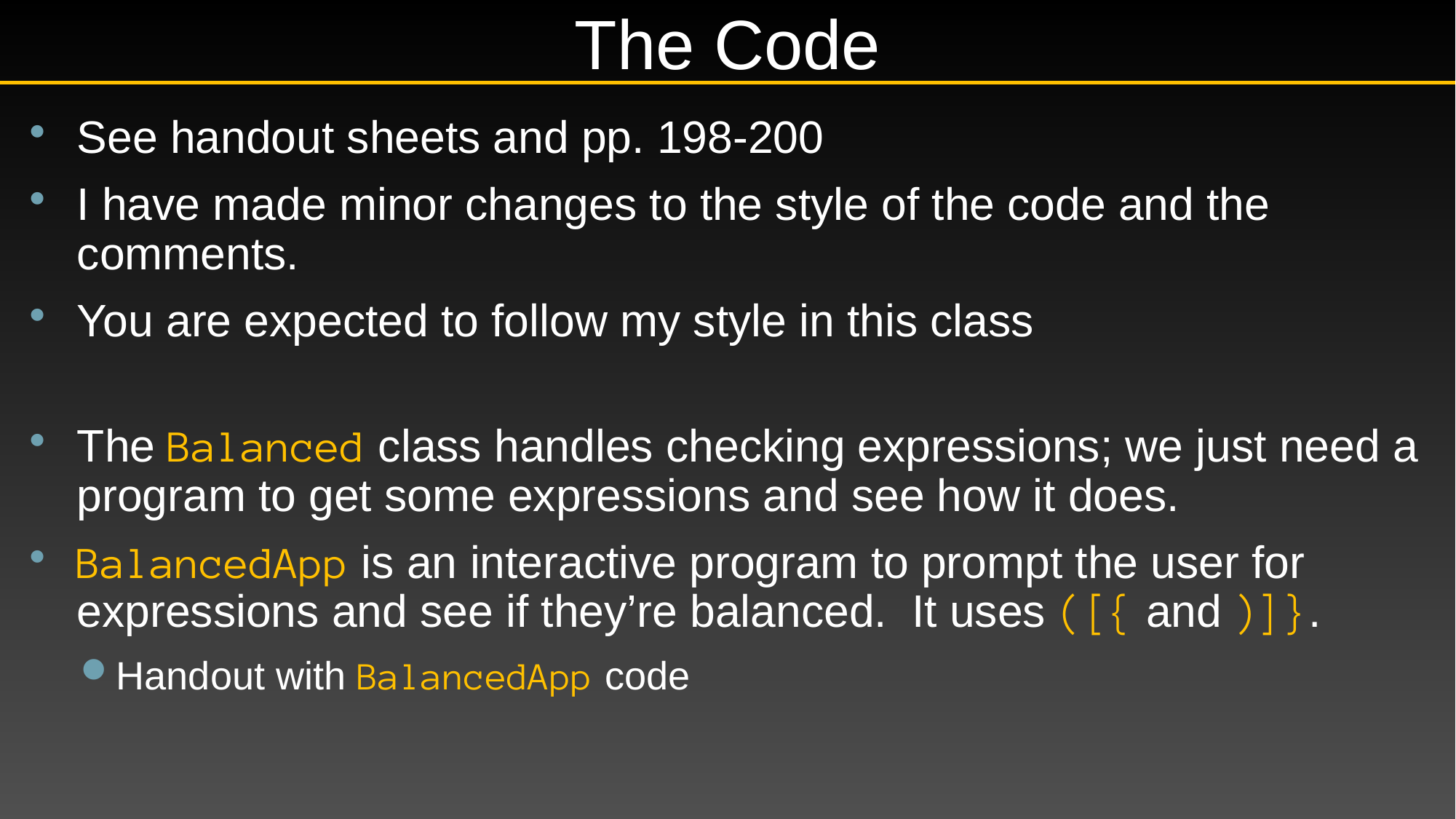

# The Code
See handout sheets and pp. 198-200
I have made minor changes to the style of the code and the comments.
You are expected to follow my style in this class

The Balanced class handles checking expressions; we just need a program to get some expressions and see how it does.
BalancedApp is an interactive program to prompt the user for expressions and see if they’re balanced.  It uses ([{ and )]}.
Handout with BalancedApp code